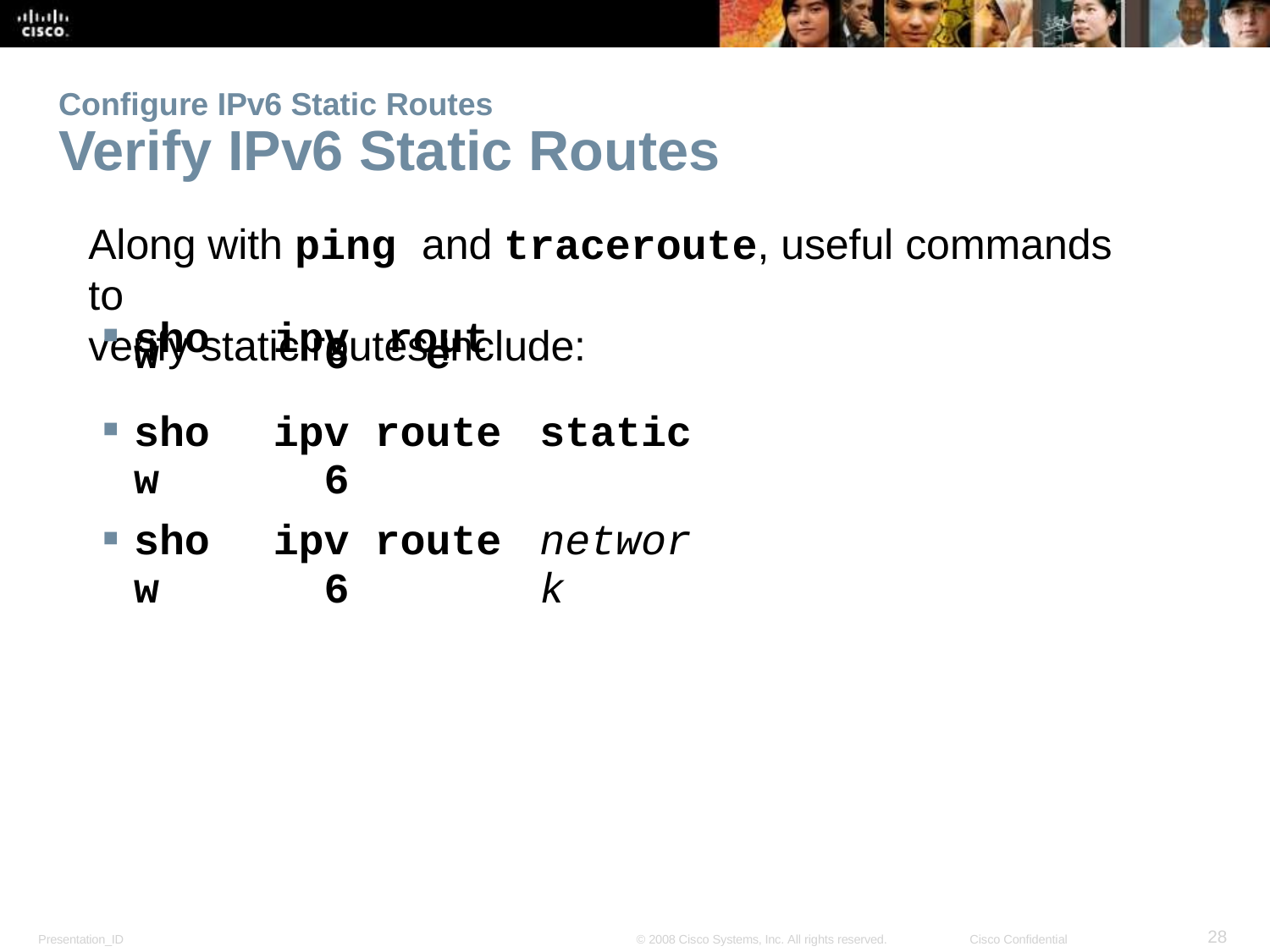

Configure IPv6 Static Routes
Verify IPv6 Static Routes
Along with ping and traceroute, useful commands to
verify static routes include:
| show | ipv6 | route |  |
| --- | --- | --- | --- |
| show | ipv6 | route | static |
| show | ipv6 | route | network |
28
Presentation_ID
© 2008 Cisco Systems, Inc. All rights reserved.
Cisco Confidential